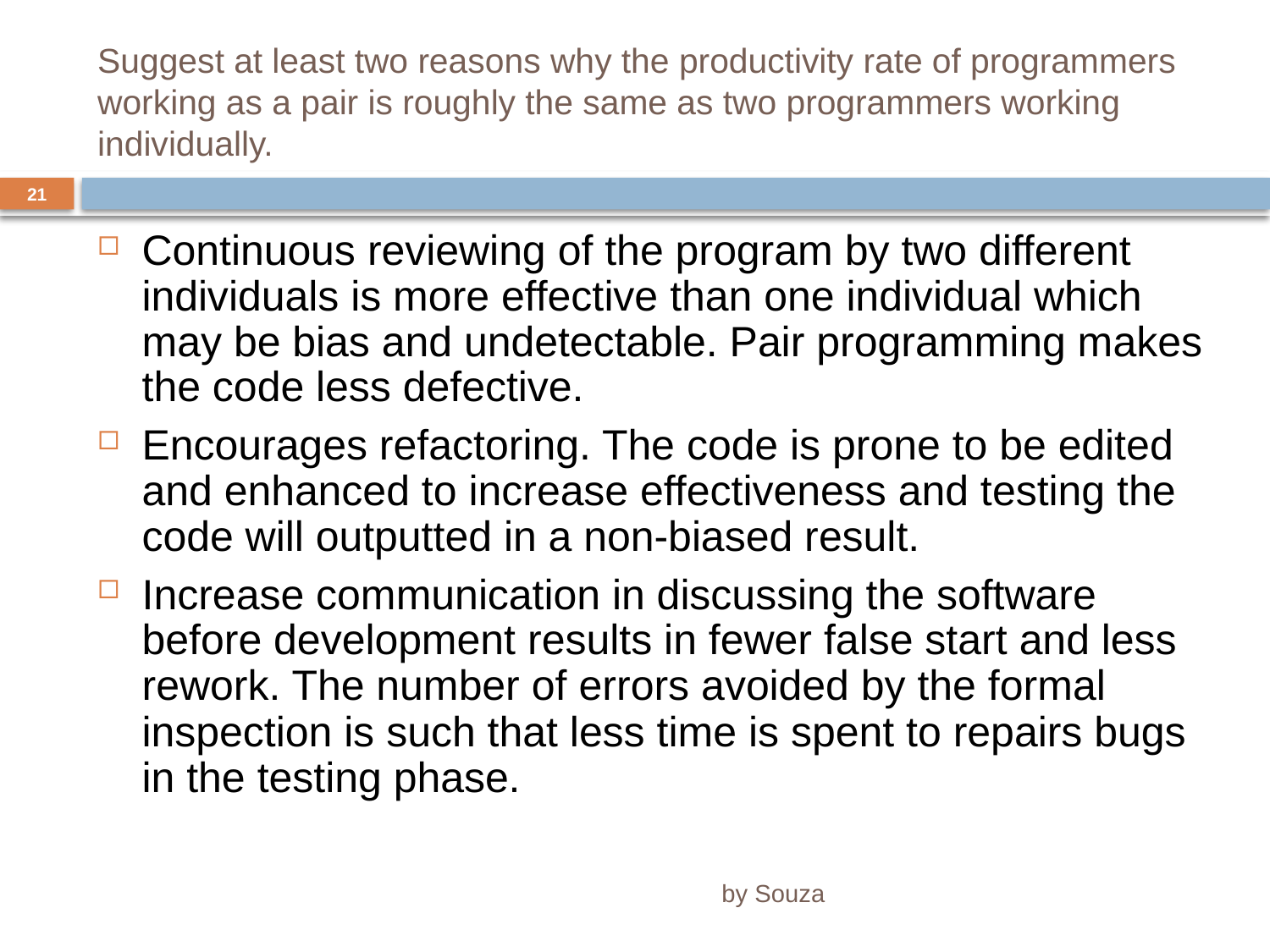

# Suggest at least two reasons why the productivity rate of programmers working as a pair is roughly the same as two programmers working individually.
21
Continuous reviewing of the program by two different individuals is more effective than one individual which may be bias and undetectable. Pair programming makes the code less defective.
Encourages refactoring. The code is prone to be edited and enhanced to increase effectiveness and testing the code will outputted in a non-biased result.
Increase communication in discussing the software before development results in fewer false start and less rework. The number of errors avoided by the formal inspection is such that less time is spent to repairs bugs in the testing phase.
by Souza